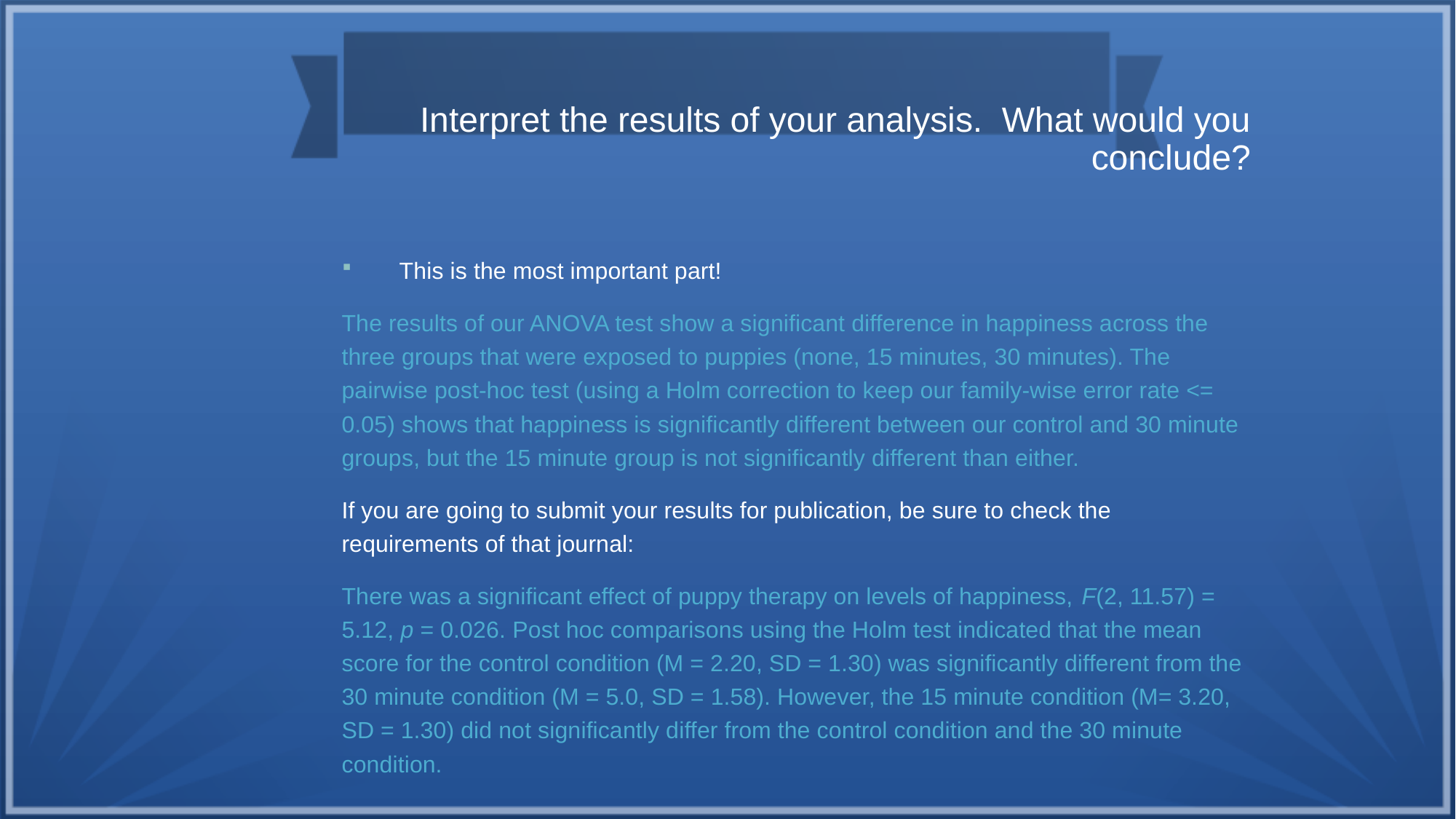

Interpret the results of your analysis.  What would you conclude?
This is the most important part!
The results of our ANOVA test show a significant difference in happiness across the three groups that were exposed to puppies (none, 15 minutes, 30 minutes). The pairwise post-hoc test (using a Holm correction to keep our family-wise error rate <= 0.05) shows that happiness is significantly different between our control and 30 minute groups, but the 15 minute group is not significantly different than either.
If you are going to submit your results for publication, be sure to check the requirements of that journal:
There was a significant effect of puppy therapy on levels of happiness, F(2, 11.57) = 5.12, p = 0.026. Post hoc comparisons using the Holm test indicated that the mean score for the control condition (M = 2.20, SD = 1.30) was significantly different from the 30 minute condition (M = 5.0, SD = 1.58). However, the 15 minute condition (M= 3.20, SD = 1.30) did not significantly differ from the control condition and the 30 minute condition.